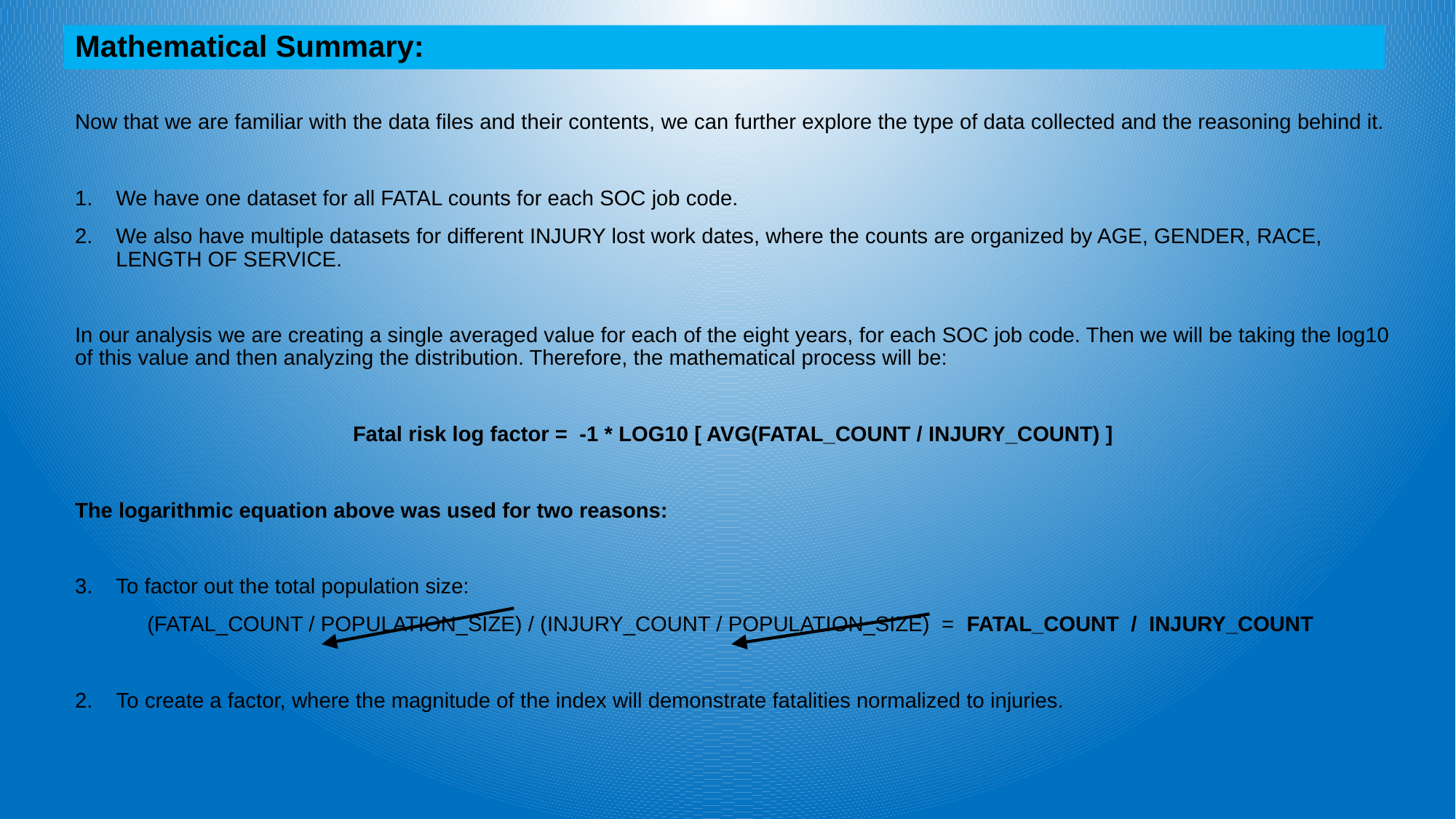

Mathematical Summary:
Now that we are familiar with the data files and their contents, we can further explore the type of data collected and the reasoning behind it.

We have one dataset for all FATAL counts for each SOC job code.
We also have multiple datasets for different INJURY lost work dates, where the counts are organized by AGE, GENDER, RACE, LENGTH OF SERVICE.

In our analysis we are creating a single averaged value for each of the eight years, for each SOC job code. Then we will be taking the log10 of this value and then analyzing the distribution. Therefore, the mathematical process will be:

Fatal risk log factor =  -1 * LOG10 [ AVG(FATAL_COUNT / INJURY_COUNT) ]

The logarithmic equation above was used for two reasons:

To factor out the total population size:
(FATAL_COUNT / POPULATION_SIZE) / (INJURY_COUNT / POPULATION_SIZE)  =  FATAL_COUNT  /  INJURY_COUNT

2.    To create a factor, where the magnitude of the index will demonstrate fatalities normalized to injuries.